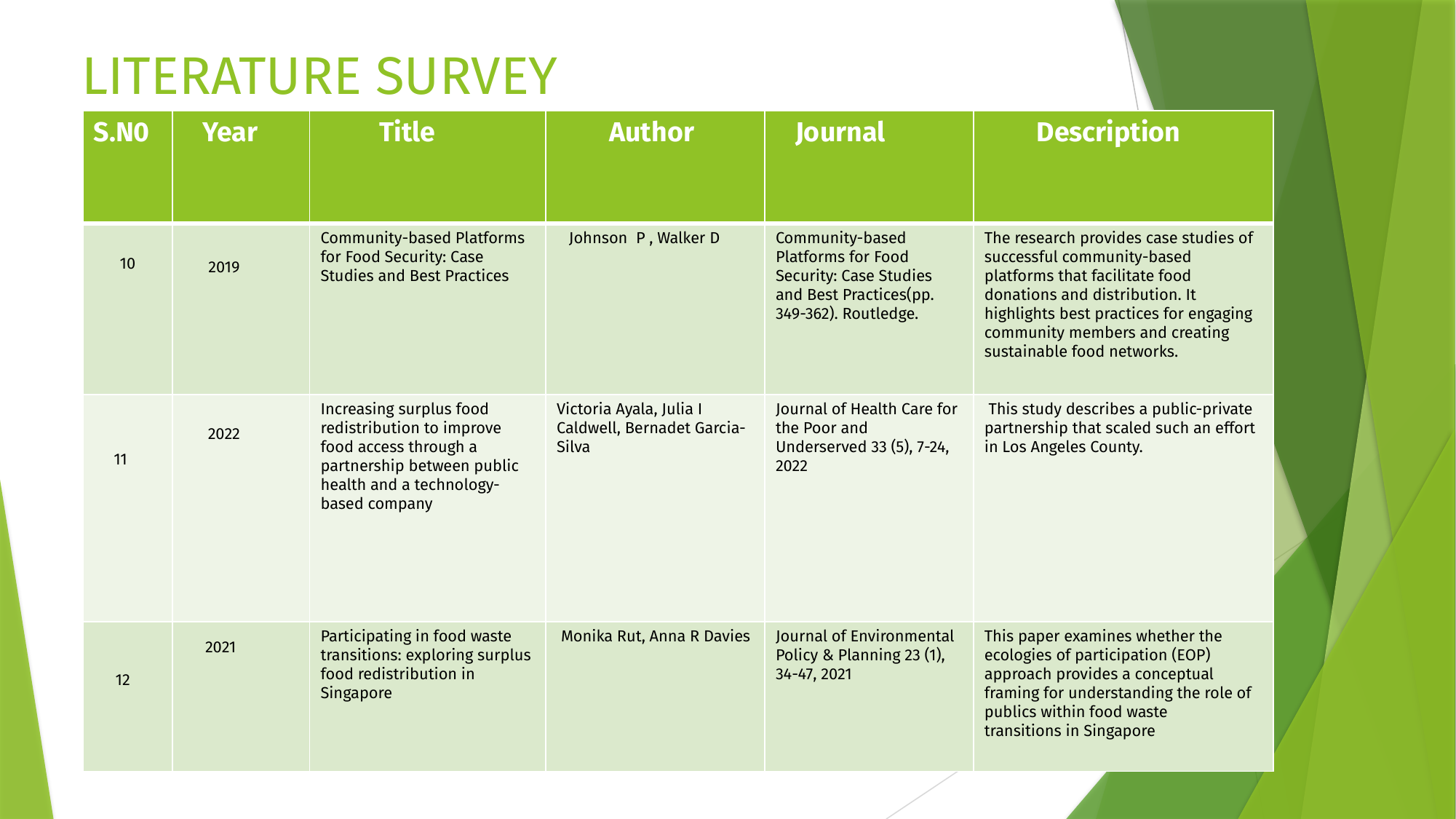

# LITERATURE SURVEY
| S.N0 | Year | Title | Author | Journal | Description |
| --- | --- | --- | --- | --- | --- |
| 10 | 2019 | Community-based Platforms for Food Security: Case Studies and Best Practices | Johnson P , Walker D | Community-based Platforms for Food Security: Case Studies and Best Practices(pp. 349-362). Routledge. | The research provides case studies of successful community-based platforms that facilitate food donations and distribution. It highlights best practices for engaging community members and creating sustainable food networks. |
| 11 | 2022 | Increasing surplus food redistribution to improve food access through a partnership between public health and a technology-based company | Victoria Ayala, Julia I Caldwell, Bernadet Garcia-Silva | Journal of Health Care for the Poor and Underserved 33 (5), 7-24, 2022 | This study describes a public-private partnership that scaled such an effort in Los Angeles County. |
| 12 | 2021 | Participating in food waste transitions: exploring surplus food redistribution in Singapore | Monika Rut, Anna R Davies | Journal of Environmental Policy & Planning 23 (1), 34-47, 2021 | This paper examines whether the ecologies of participation (EOP) approach provides a conceptual framing for understanding the role of publics within food waste transitions in Singapore |